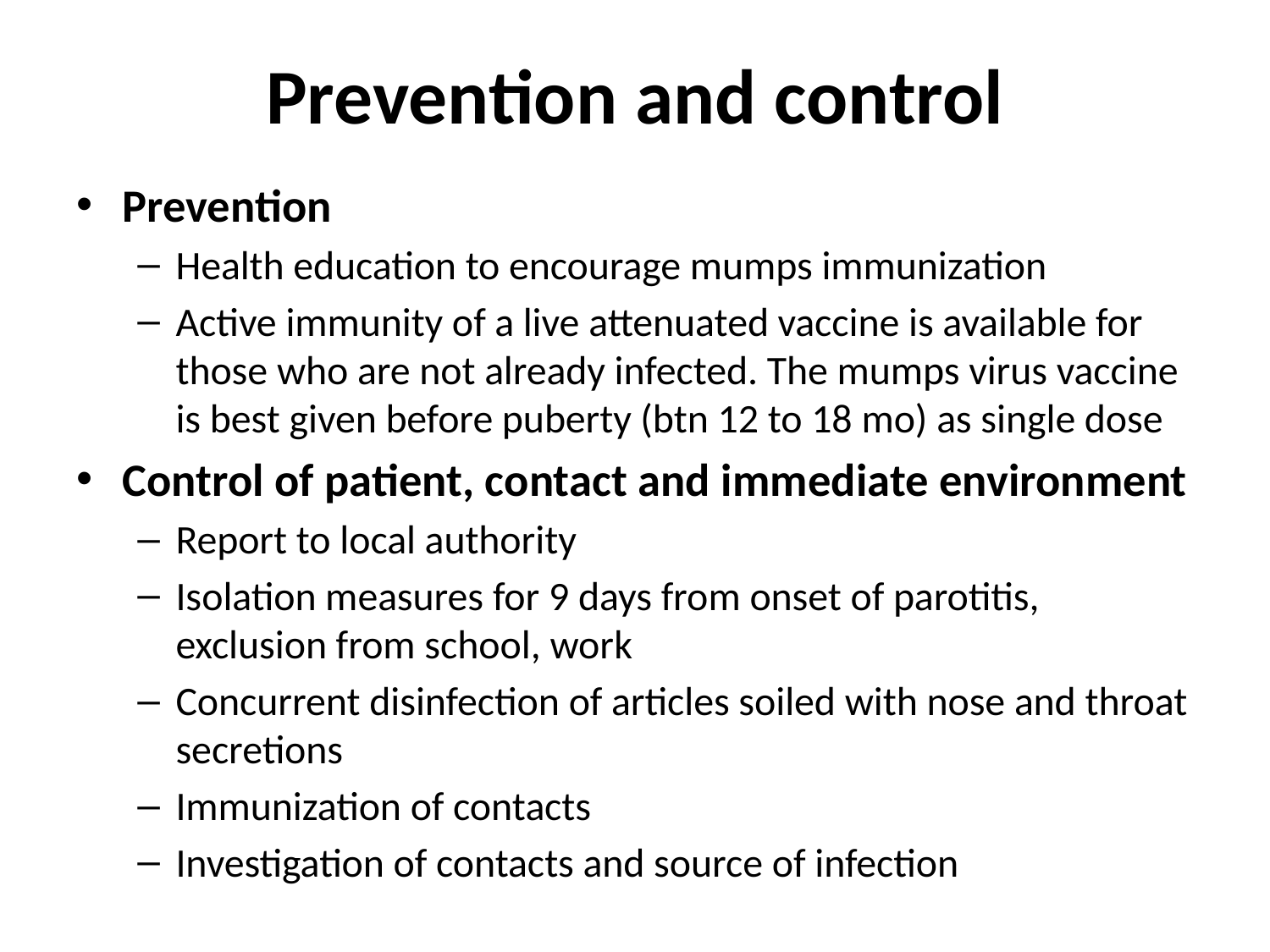

# Prevention and control
Prevention
Health education to encourage mumps immunization
Active immunity of a live attenuated vaccine is available for those who are not already infected. The mumps virus vaccine is best given before puberty (btn 12 to 18 mo) as single dose
Control of patient, contact and immediate environment
Report to local authority
Isolation measures for 9 days from onset of parotitis, exclusion from school, work
Concurrent disinfection of articles soiled with nose and throat secretions
Immunization of contacts
Investigation of contacts and source of infection